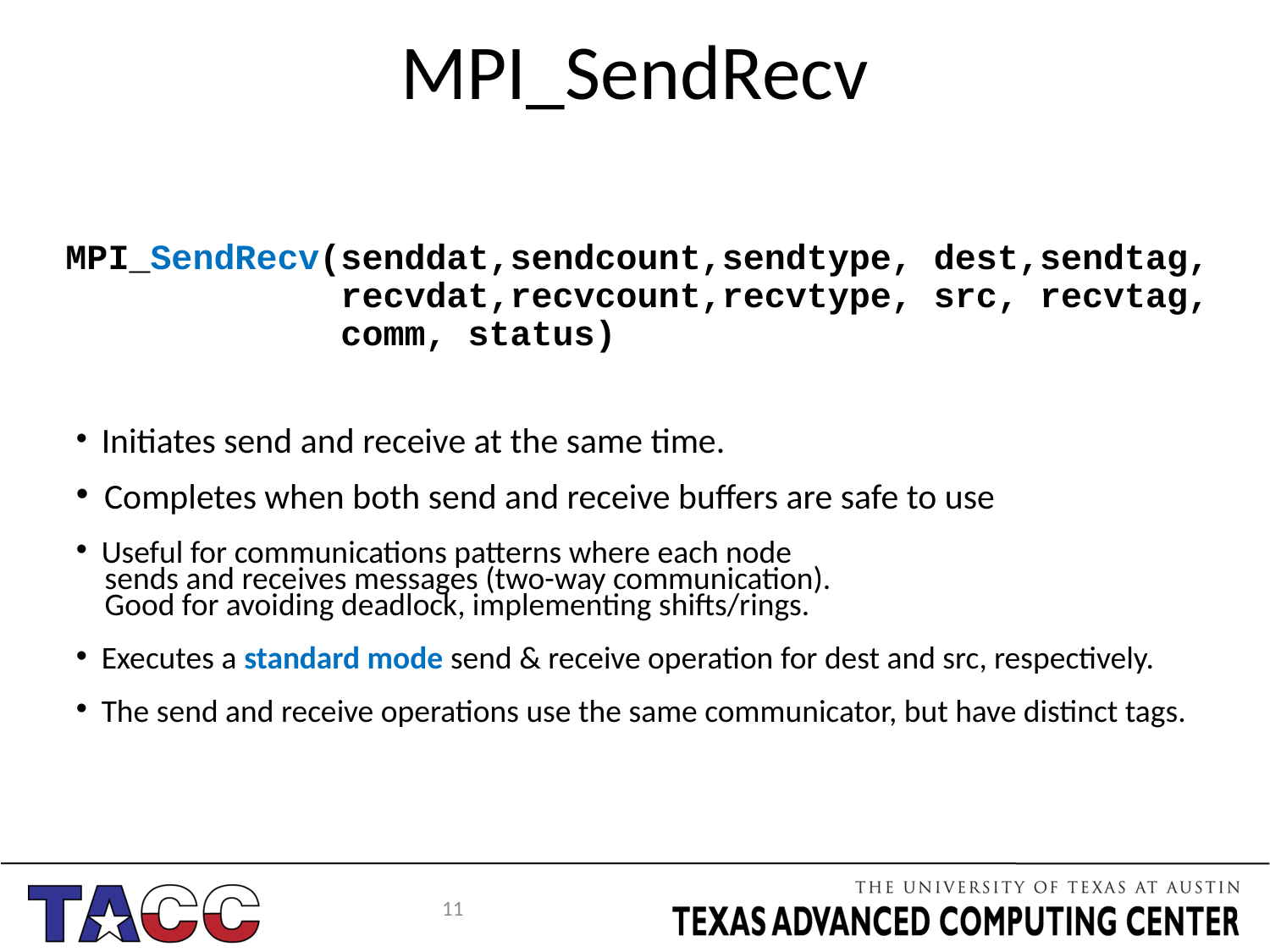

# MPI_SendRecv
MPI_SendRecv(senddat,sendcount,sendtype, dest,sendtag, 		 recvdat,recvcount,recvtype, src, recvtag, 		 comm, status)

  Initiates send and receive at the same time.
  Completes when both send and receive buffers are safe to use
  Useful for communications patterns where each node
    sends and receives messages (two-way communication).
    Good for avoiding deadlock, implementing shifts/rings.
  Executes a standard mode send & receive operation for dest and src, respectively.
  The send and receive operations use the same communicator, but have distinct tags.

11